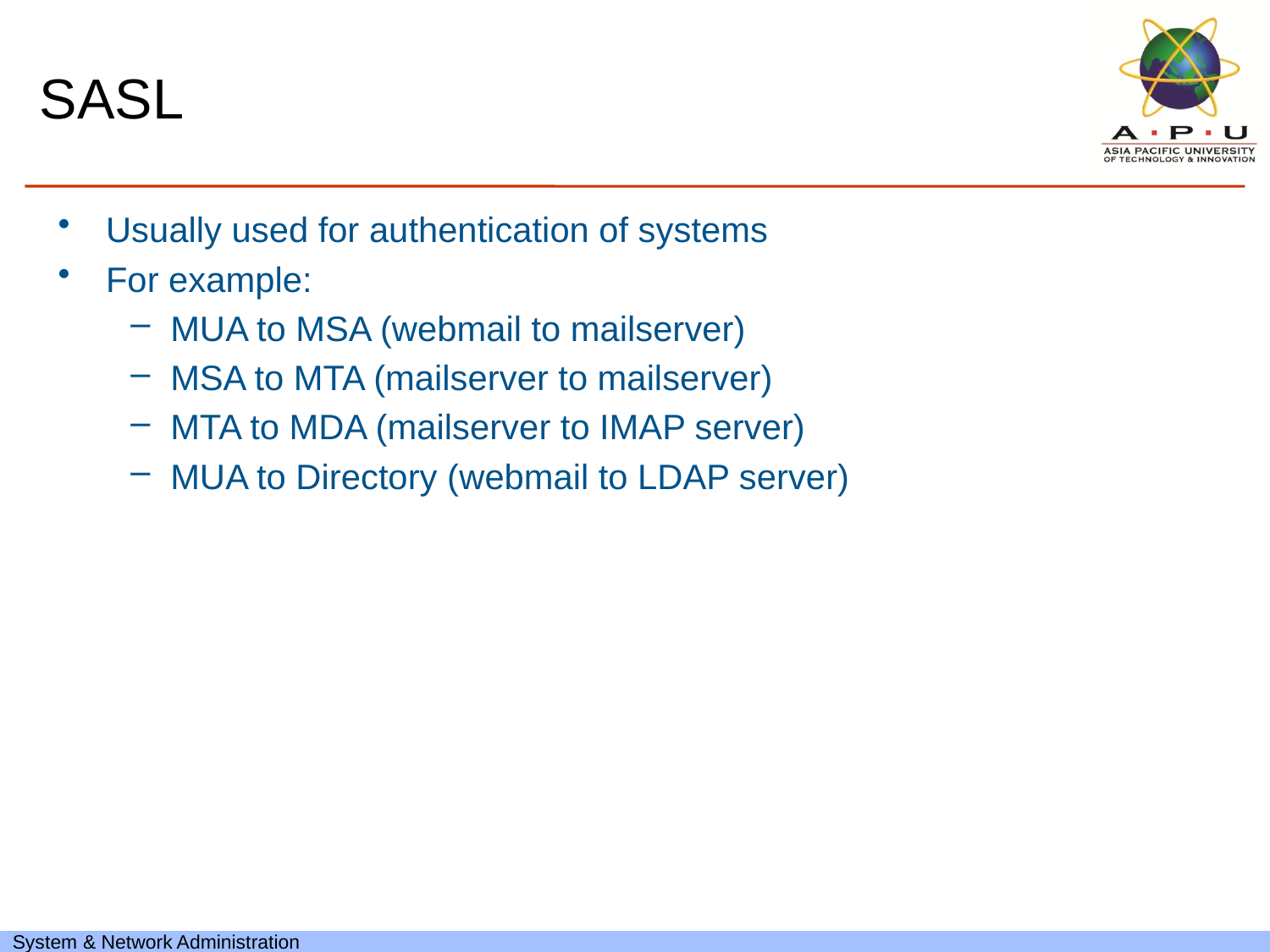

# SASL
Usually used for authentication of systems
For example:
MUA to MSA (webmail to mailserver)
MSA to MTA (mailserver to mailserver)
MTA to MDA (mailserver to IMAP server)
MUA to Directory (webmail to LDAP server)